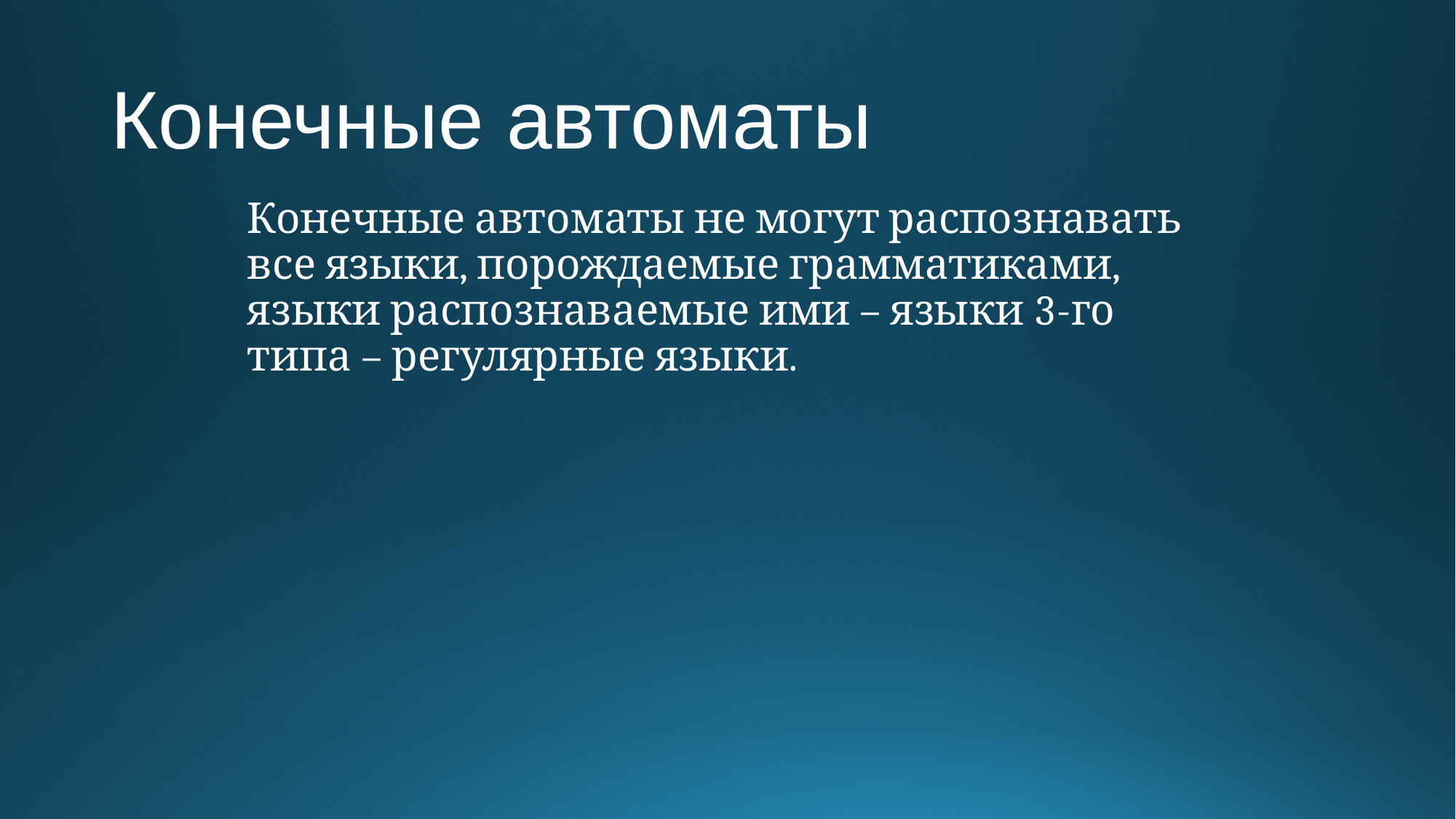

# Конечные автоматы
Конечные автоматы не могут распознавать все языки, порождаемые грамматиками, языки распознаваемые ими – языки 3-го типа – регулярные языки.